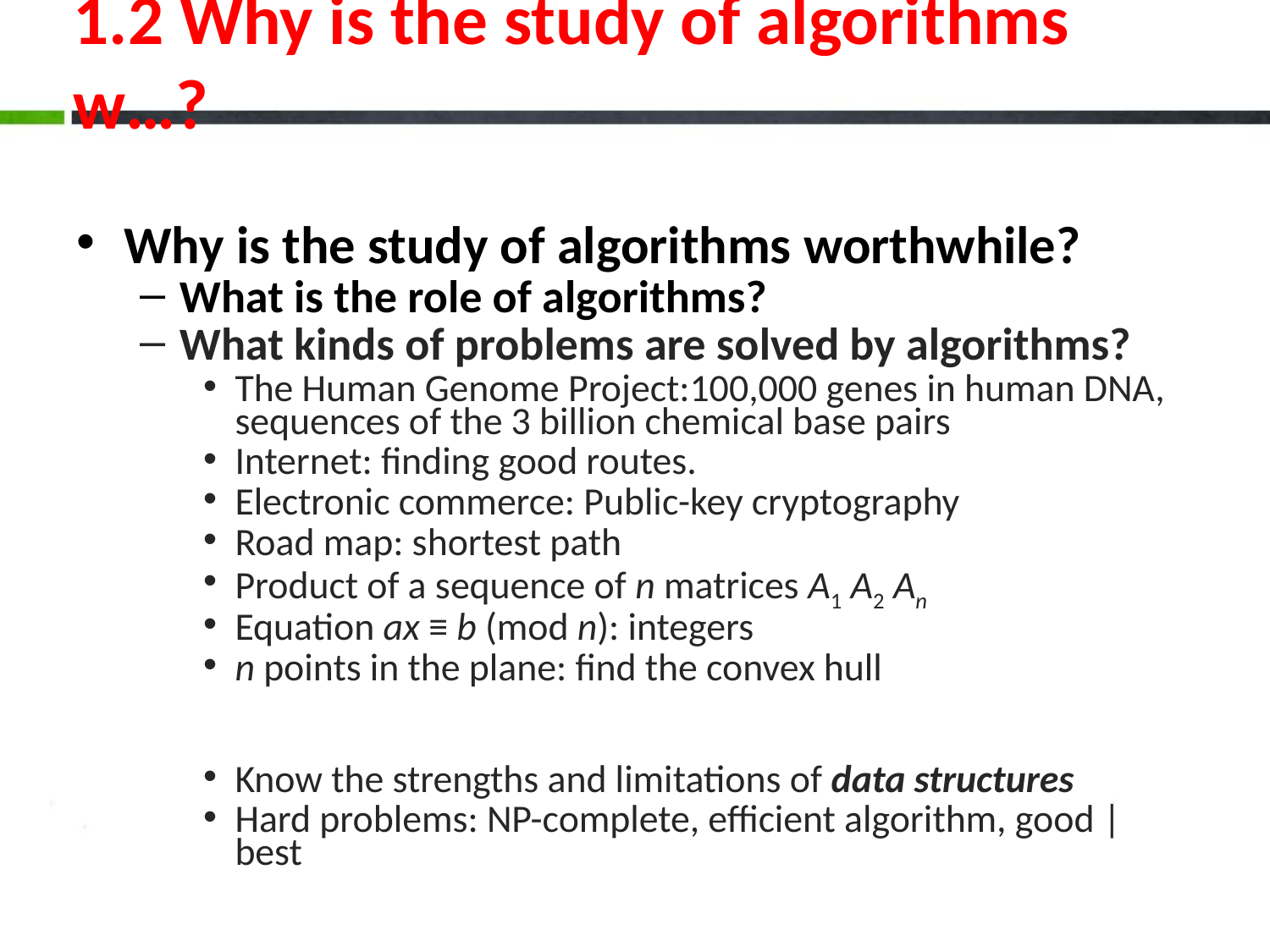

# 1.2 Why is the study of algorithms w…?
Why is the study of algorithms worthwhile?
What is the role of algorithms?
What kinds of problems are solved by algorithms?
The Human Genome Project:100,000 genes in human DNA, sequences of the 3 billion chemical base pairs
Internet: finding good routes.
Electronic commerce: Public-key cryptography
Road map: shortest path
Product of a sequence of n matrices A1 A2 An
Equation ax ≡ b (mod n): integers
n points in the plane: find the convex hull

Know the strengths and limitations of data structures
Hard problems: NP-complete, efficient algorithm, good | best